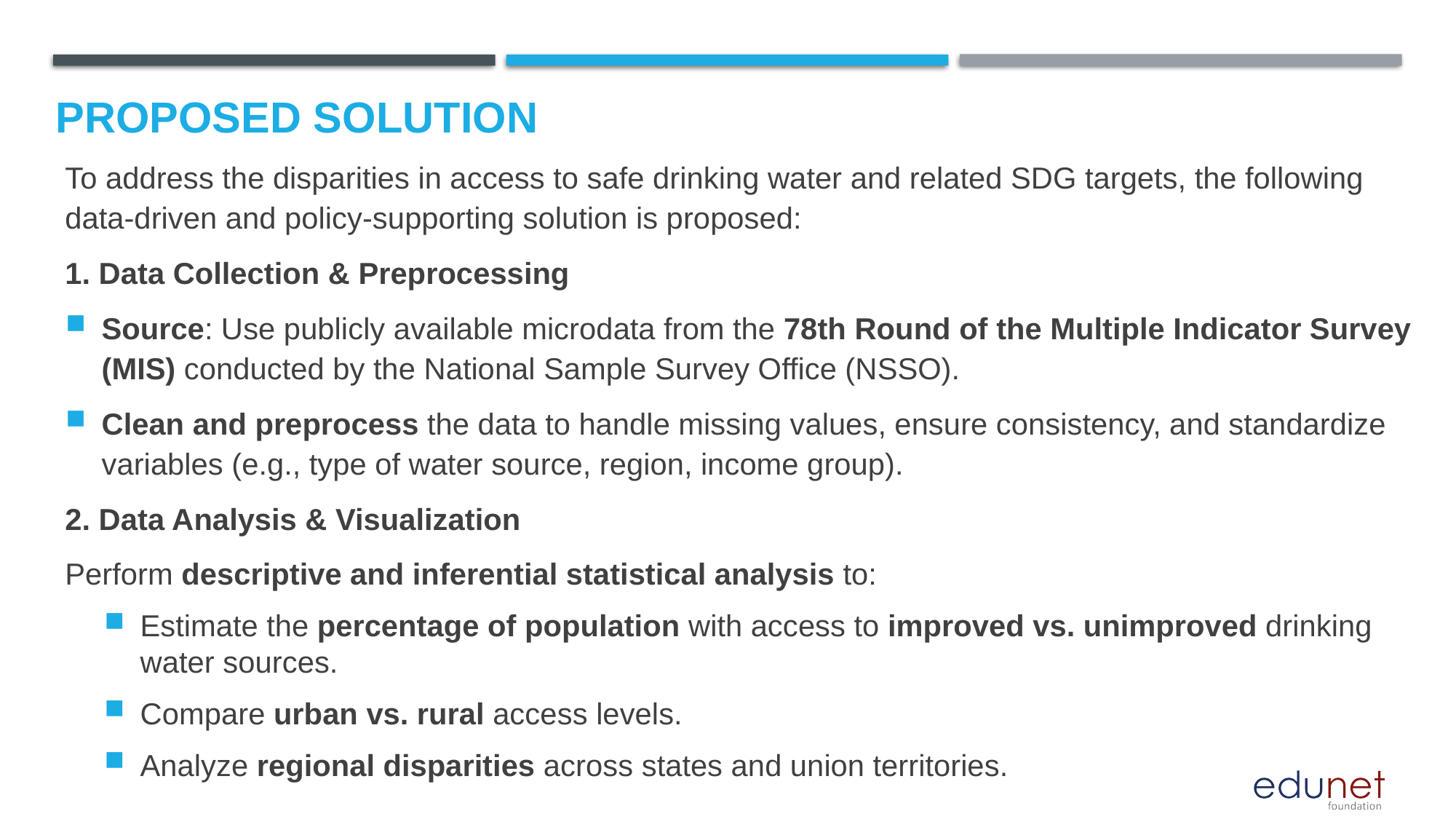

To address the disparities in access to safe drinking water and related SDG targets, the following data-driven and policy-supporting solution is proposed:
1. Data Collection & Preprocessing
Source: Use publicly available microdata from the 78th Round of the Multiple Indicator Survey (MIS) conducted by the National Sample Survey Office (NSSO).
Clean and preprocess the data to handle missing values, ensure consistency, and standardize variables (e.g., type of water source, region, income group).
2. Data Analysis & Visualization
Perform descriptive and inferential statistical analysis to:
Estimate the percentage of population with access to improved vs. unimproved drinking water sources.
Compare urban vs. rural access levels.
Analyze regional disparities across states and union territories.

# Proposed Solution